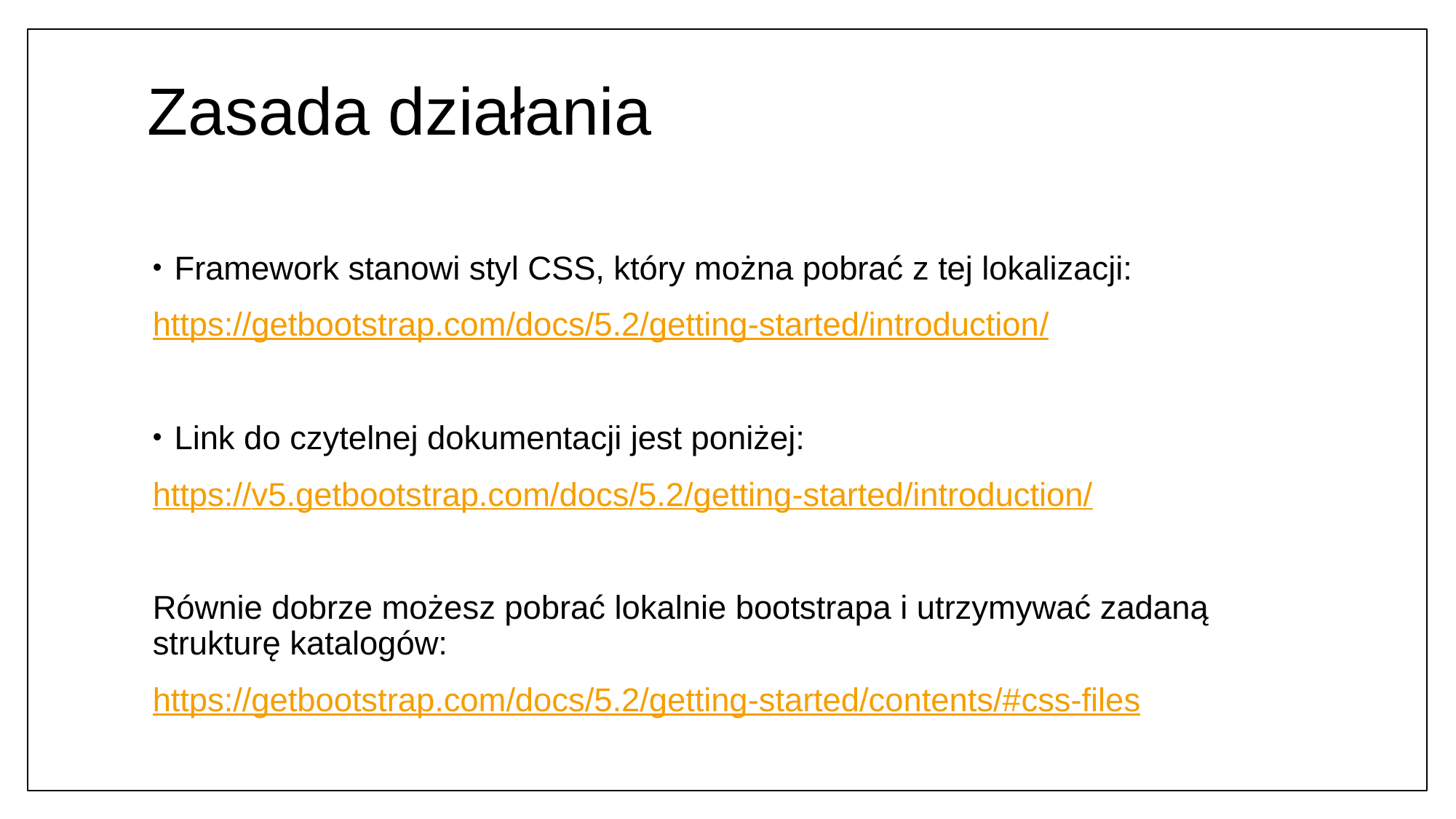

# Zasada działania
Framework stanowi styl CSS, który można pobrać z tej lokalizacji:
https://getbootstrap.com/docs/5.2/getting-started/introduction/

Link do czytelnej dokumentacji jest poniżej:
https://v5.getbootstrap.com/docs/5.2/getting-started/introduction/

Równie dobrze możesz pobrać lokalnie bootstrapa i utrzymywać zadaną strukturę katalogów:
https://getbootstrap.com/docs/5.2/getting-started/contents/#css-files